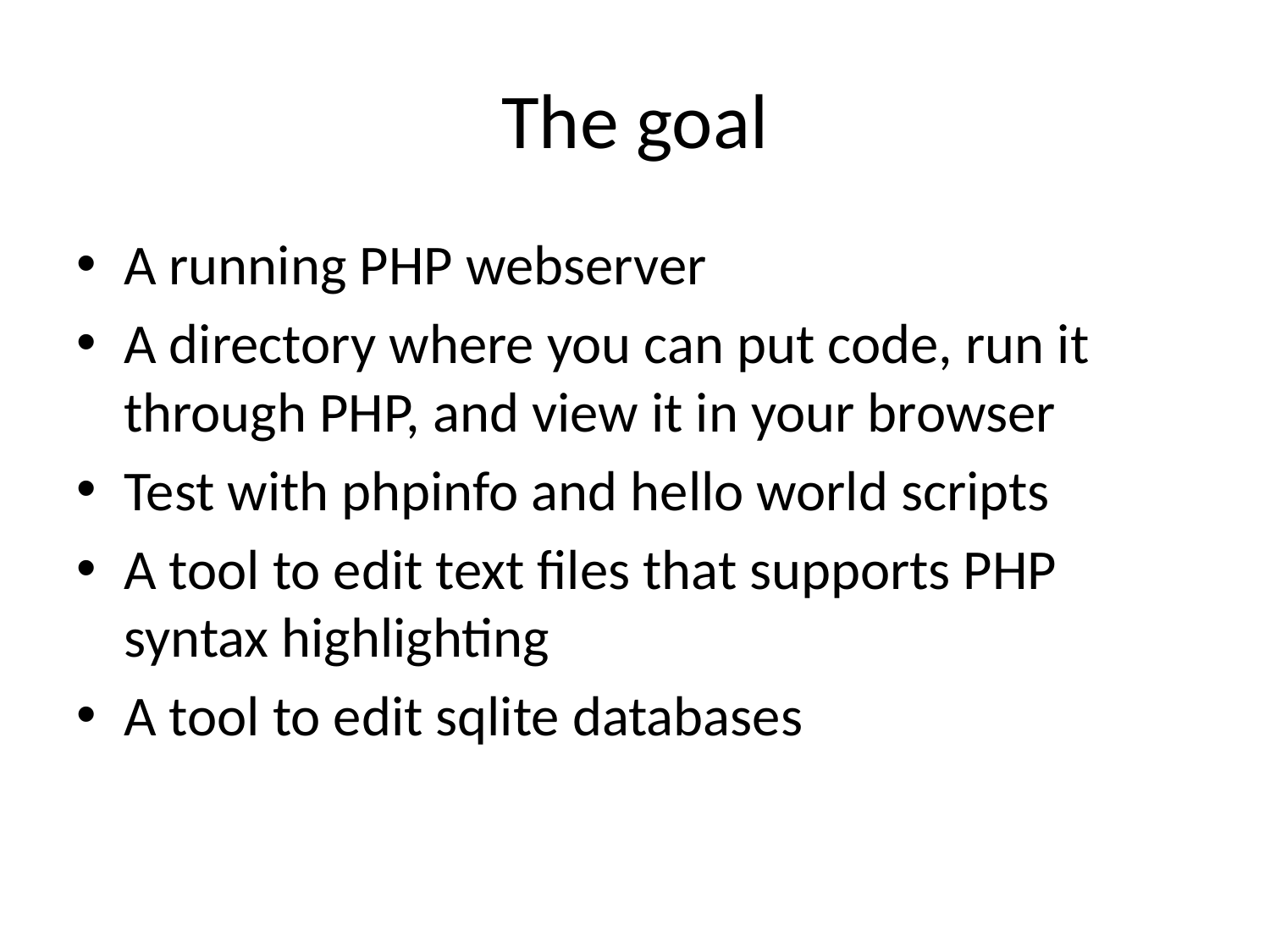

# The goal
A running PHP webserver
A directory where you can put code, run it through PHP, and view it in your browser
Test with phpinfo and hello world scripts
A tool to edit text files that supports PHP syntax highlighting
A tool to edit sqlite databases